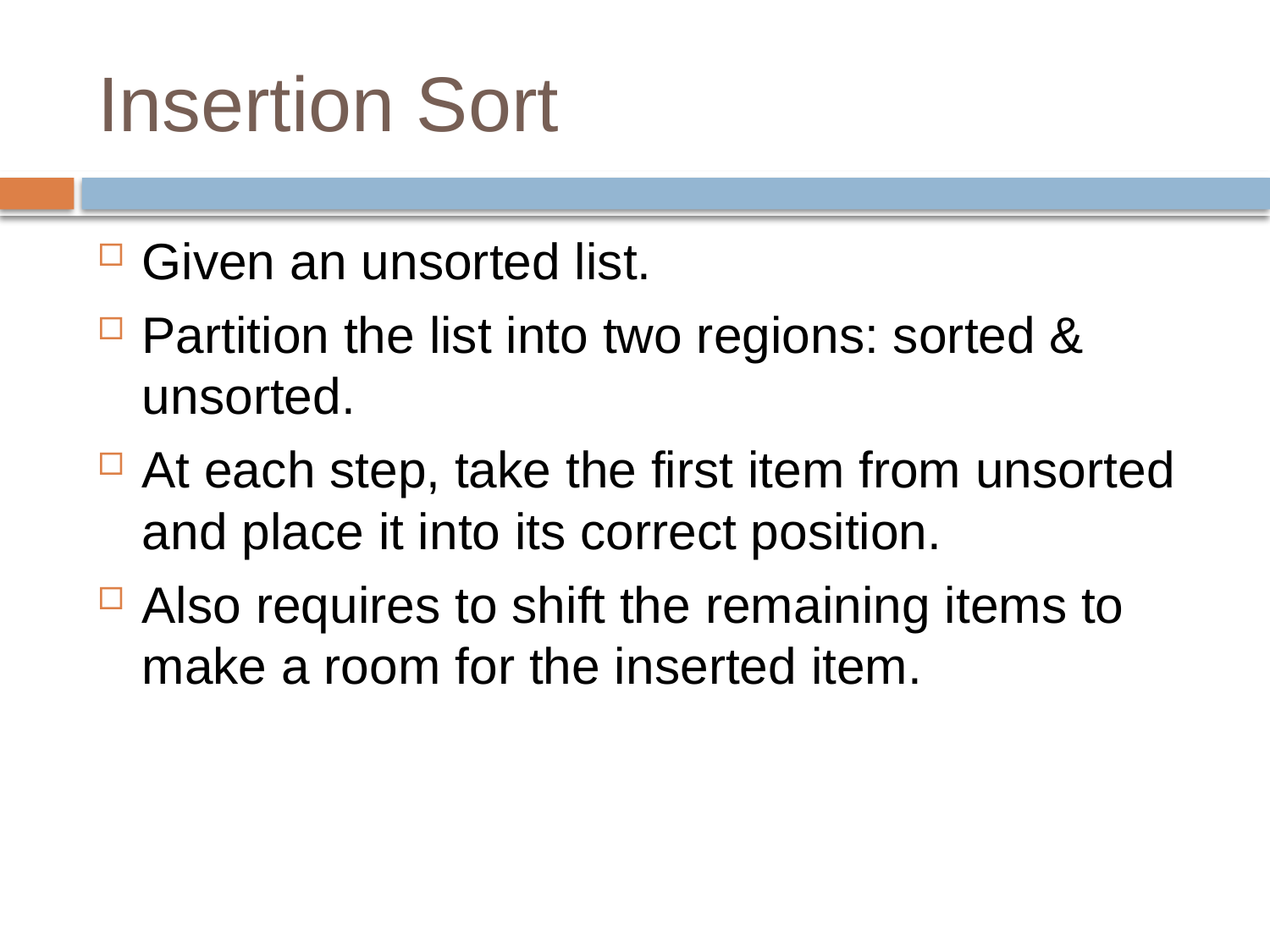

# Insertion Sort
Given an unsorted list.
Partition the list into two regions: sorted & unsorted.
At each step, take the first item from unsorted and place it into its correct position.
Also requires to shift the remaining items to make a room for the inserted item.